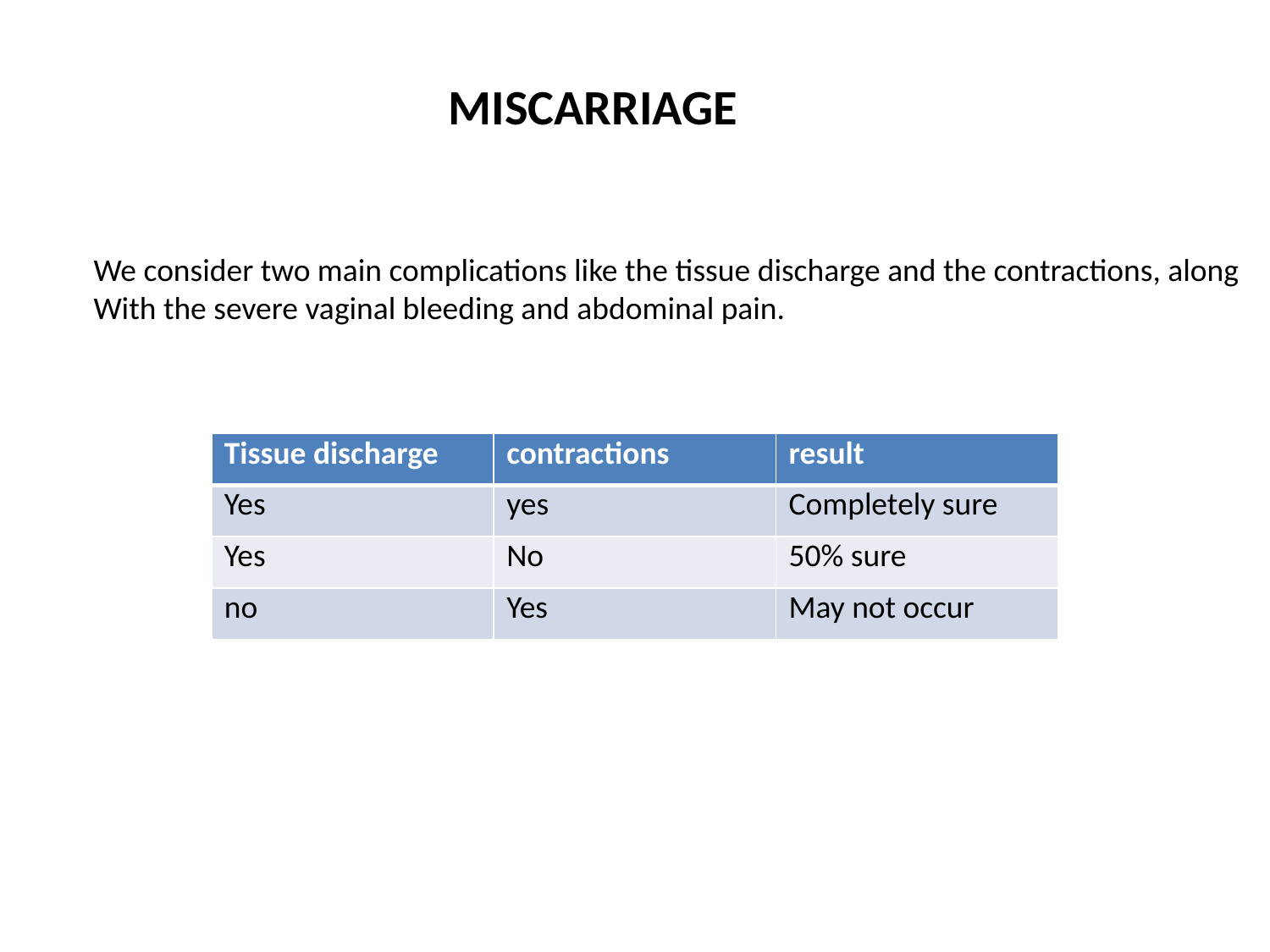

MISCARRIAGE
We consider two main complications like the tissue discharge and the contractions, along
With the severe vaginal bleeding and abdominal pain.

| Tissue discharge | contractions | result |
| --- | --- | --- |
| Yes | yes | Completely sure |
| Yes | No | 50% sure |
| no | Yes | May not occur |